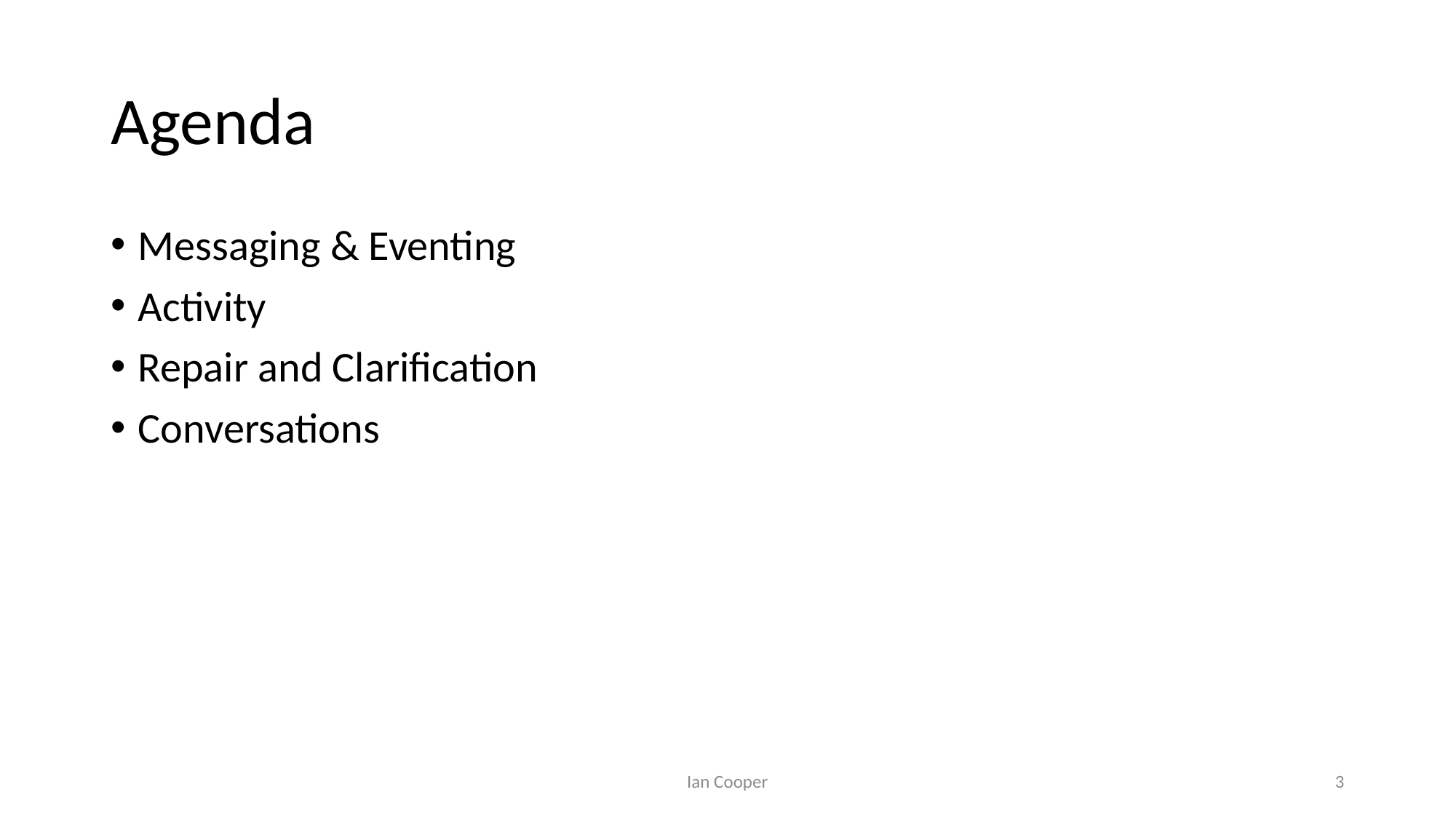

# Agenda
Messaging & Eventing
Activity
Repair and Clarification
Conversations
Ian Cooper
3